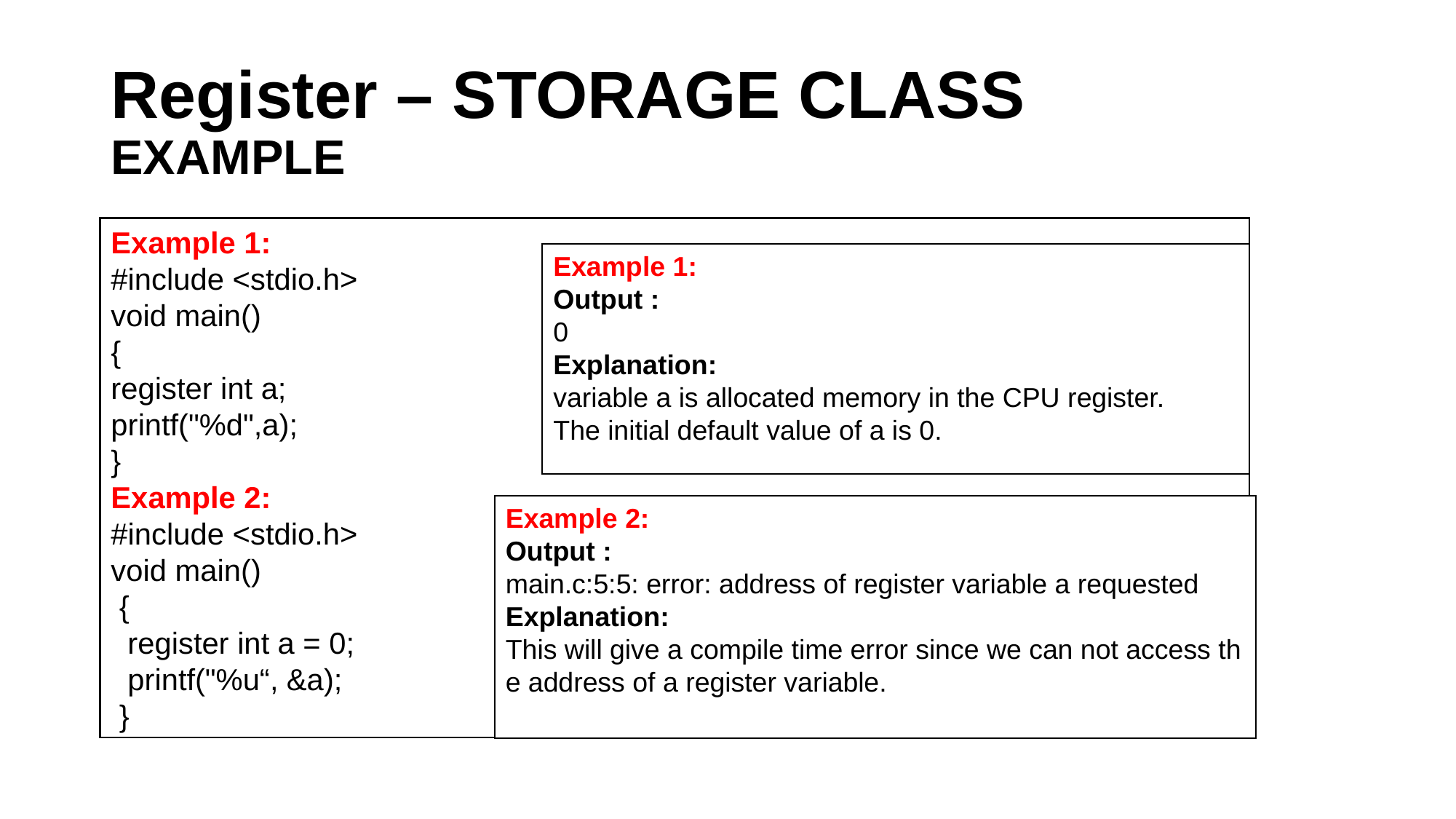

# Register – STORAGE CLASS EXAMPLE
Example 1:
#include <stdio.h>
void main()
{
register int a;
printf("%d",a);
}
Example 2:
#include <stdio.h>
void main()
 {
  register int a = 0;
  printf("%u“, &a);
 }

Example 1:
Output :
0
Explanation: variable a is allocated memory in the CPU register.
The initial default value of a is 0.
Example 2:
Output :
main.c:5:5: error: address of register variable a requested
Explanation:
This will give a compile time error since we can not access the address of a register variable.